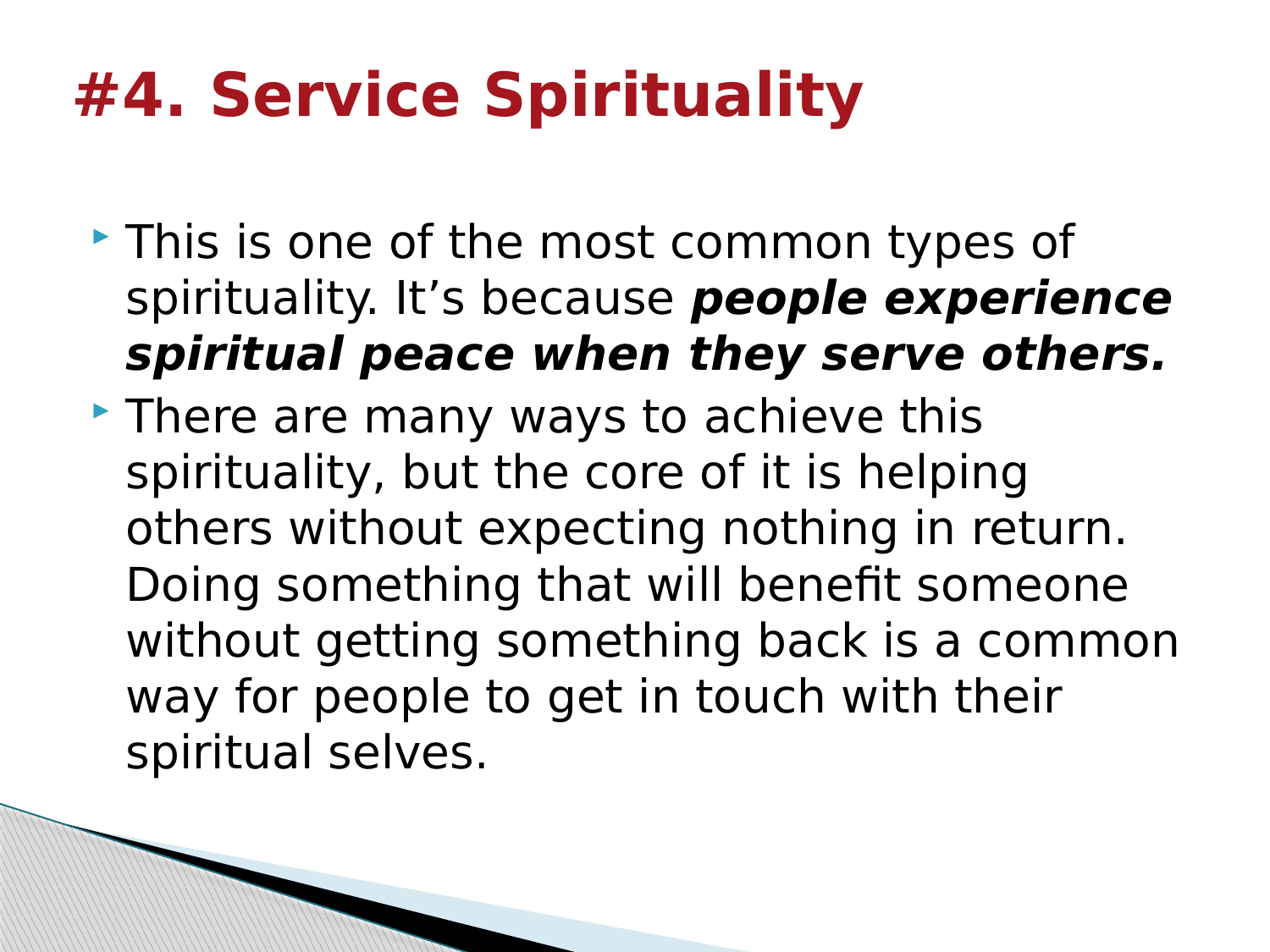

# #4. Service Spirituality
This is one of the most common types of spirituality. It’s because people experience spiritual peace when they serve others.
There are many ways to achieve this spirituality, but the core of it is helping others without expecting nothing in return. Doing something that will benefit someone without getting something back is a common way for people to get in touch with their spiritual selves.